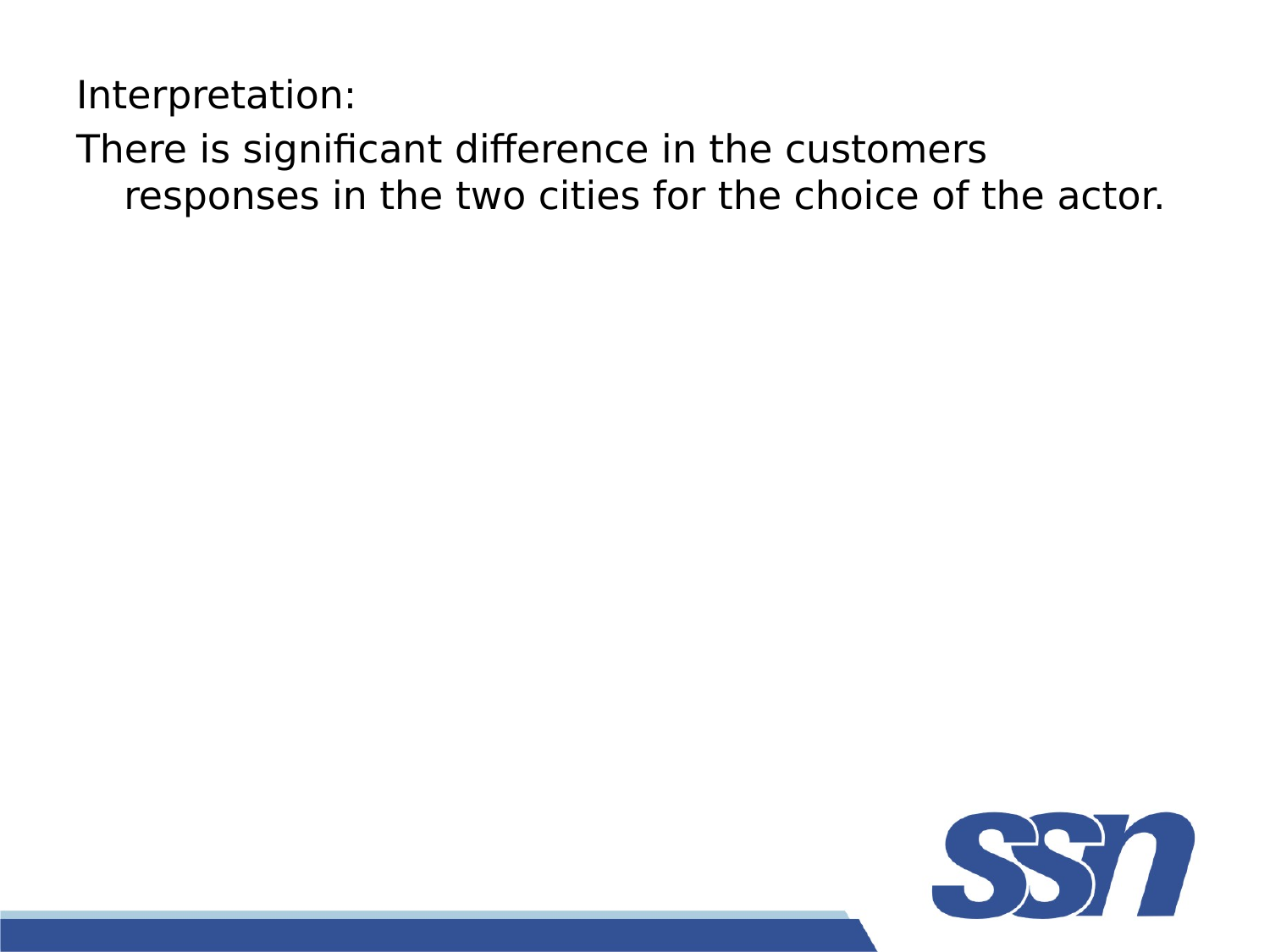

Interpretation:
There is significant difference in the customers responses in the two cities for the choice of the actor.